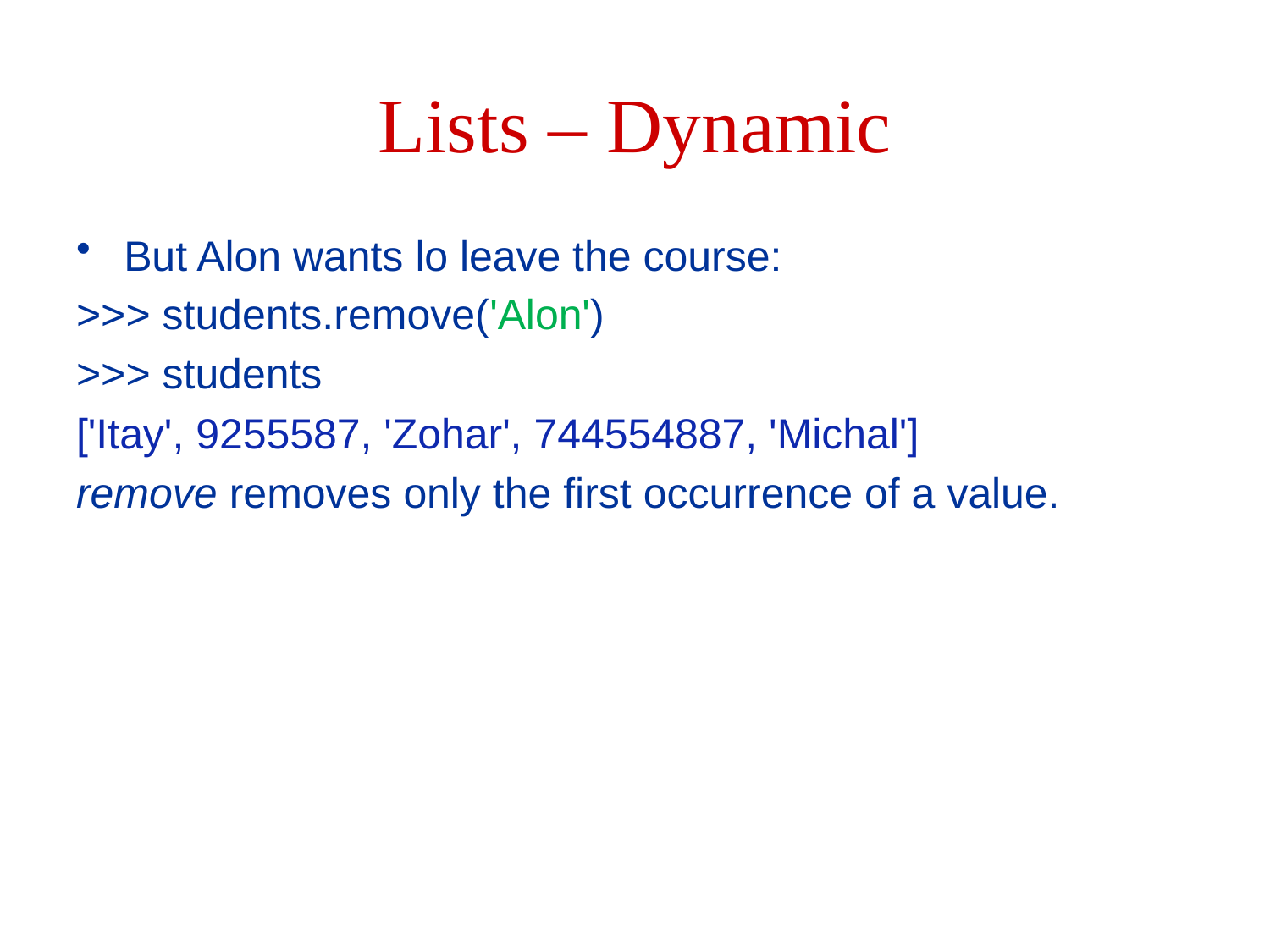

# Lists – Dynamic
But Alon wants lo leave the course:
>>> students.remove('Alon')
>>> students
['Itay', 9255587, 'Zohar', 744554887, 'Michal']
remove removes only the first occurrence of a value.